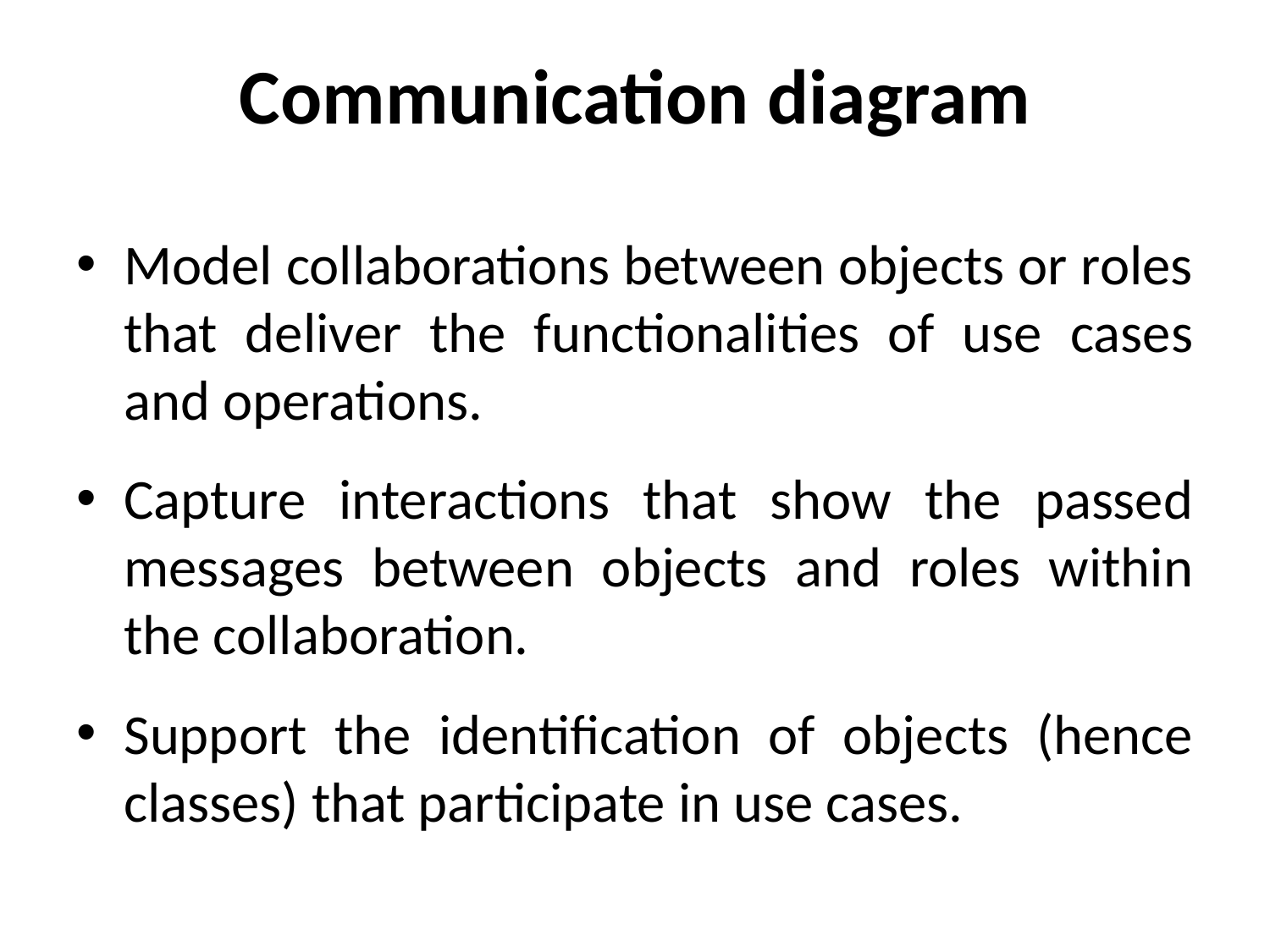

# Communication diagram
Model collaborations between objects or roles that deliver the functionalities of use cases and operations.
Capture interactions that show the passed messages between objects and roles within the collaboration.
Support the identification of objects (hence classes) that participate in use cases.